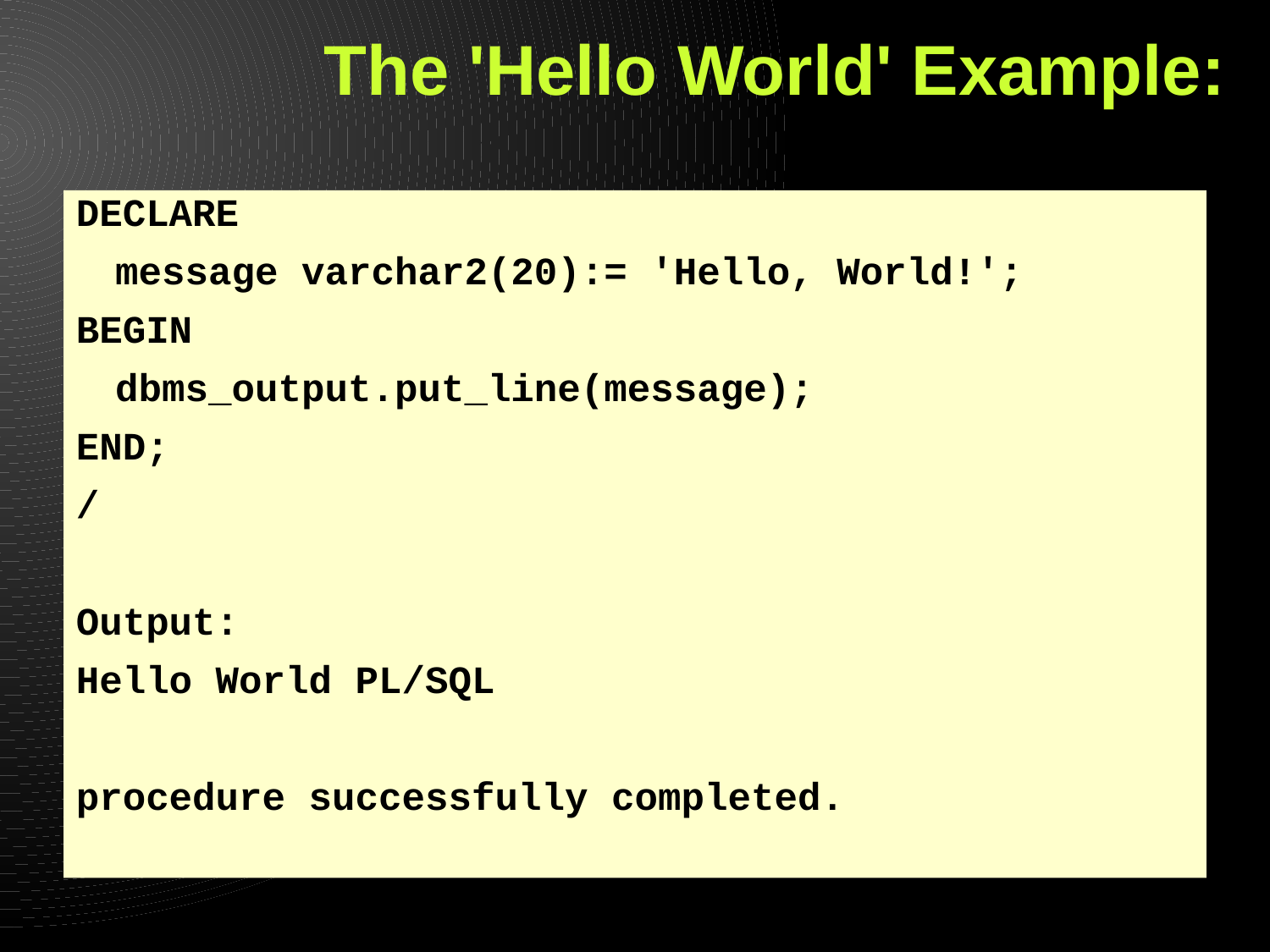

# The 'Hello World' Example:
DECLARE
	message varchar2(20):= 'Hello, World!';
BEGIN
	dbms_output.put_line(message);
END;
/

Output:
Hello World PL/SQL

procedure successfully completed.